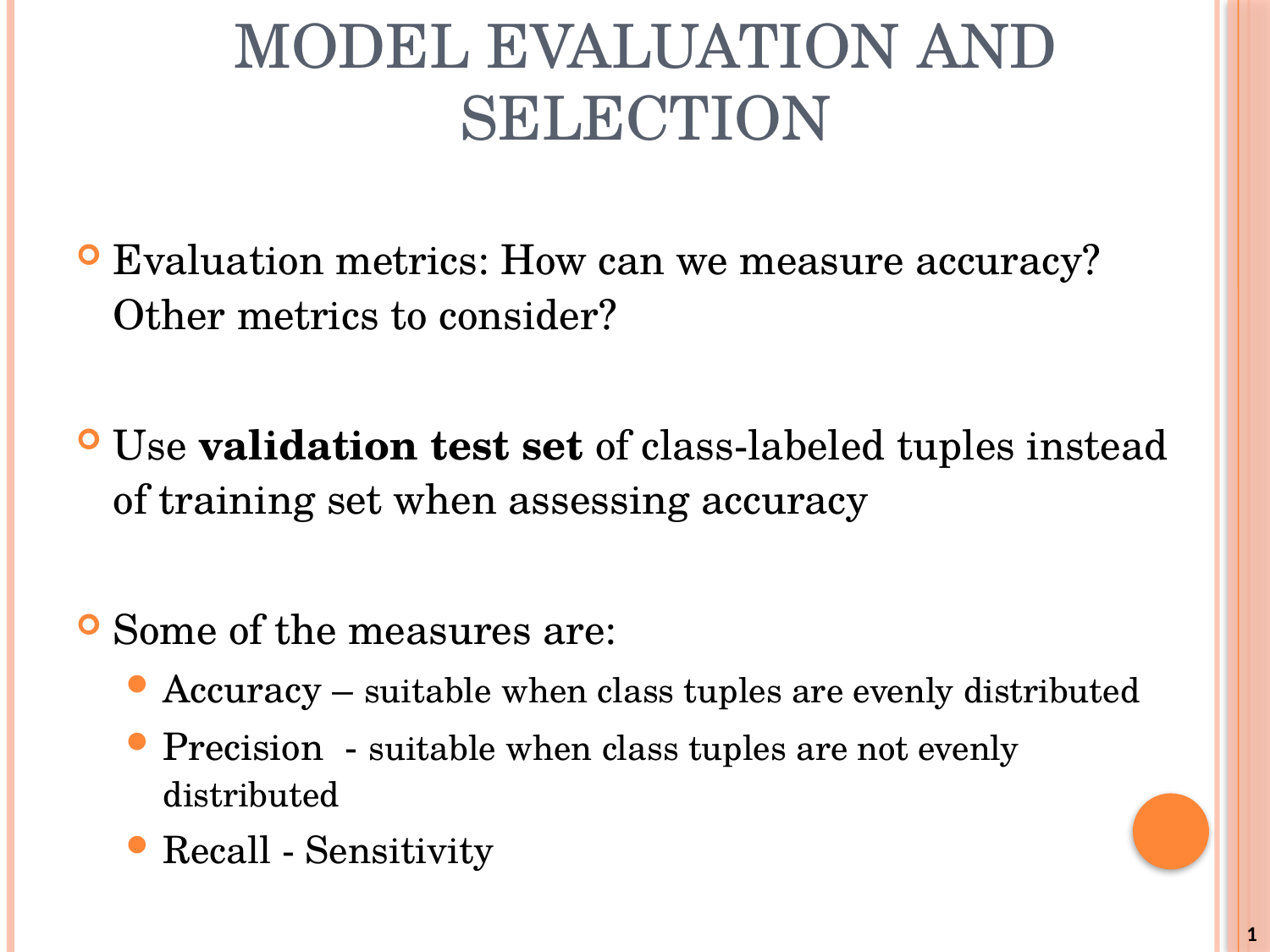

# Model Evaluation and Selection
Evaluation metrics: How can we measure accuracy?  Other metrics to consider?

Use validation test set of class-labeled tuples instead of training set when assessing accuracy

Some of the measures are:
Accuracy – suitable when class tuples are evenly distributed
Precision  - suitable when class tuples are not evenly distributed
Recall - Sensitivity

1